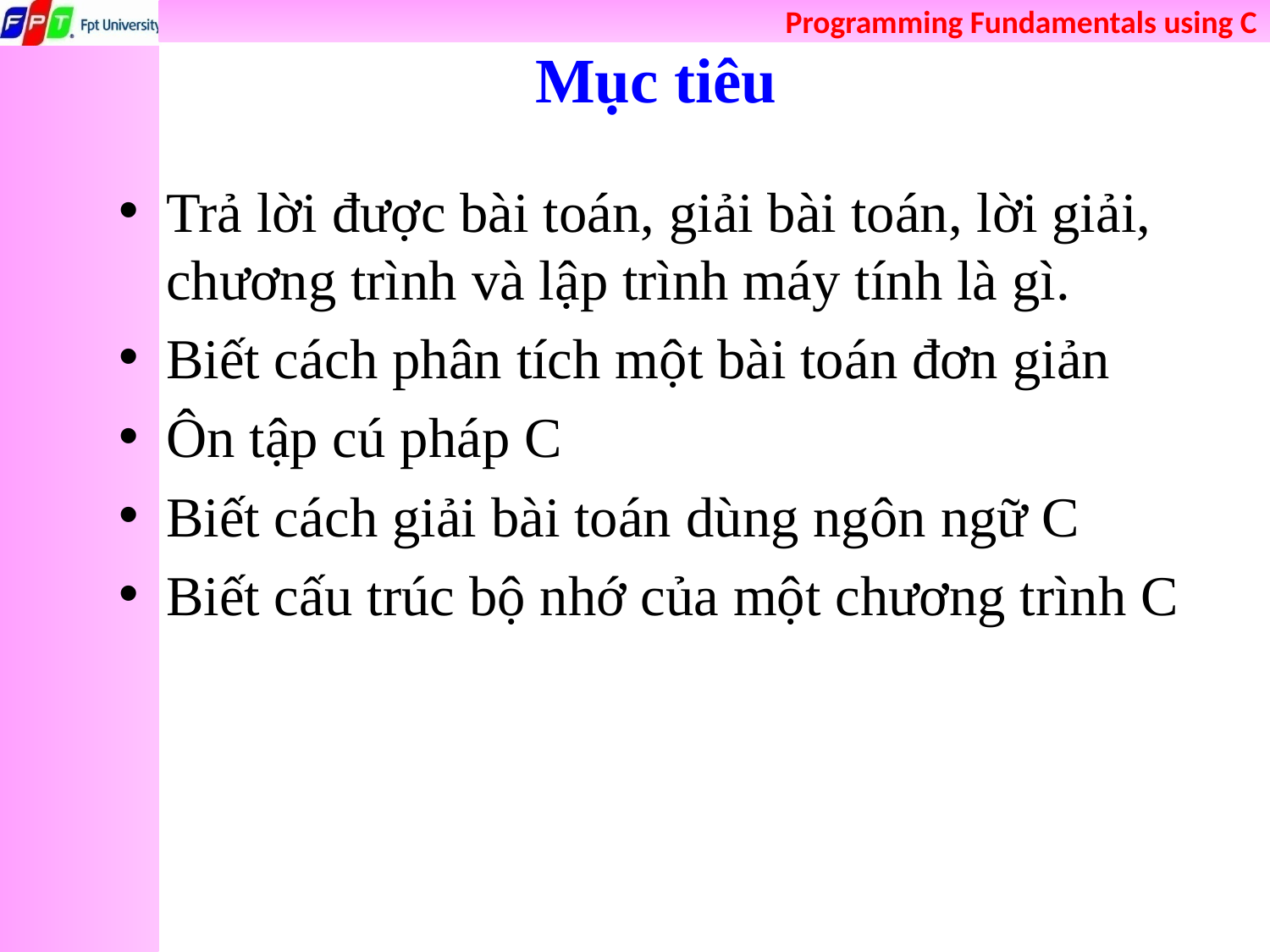

# Mục tiêu
Trả lời được bài toán, giải bài toán, lời giải, chương trình và lập trình máy tính là gì.
Biết cách phân tích một bài toán đơn giản
Ôn tập cú pháp C
Biết cách giải bài toán dùng ngôn ngữ C
Biết cấu trúc bộ nhớ của một chương trình C